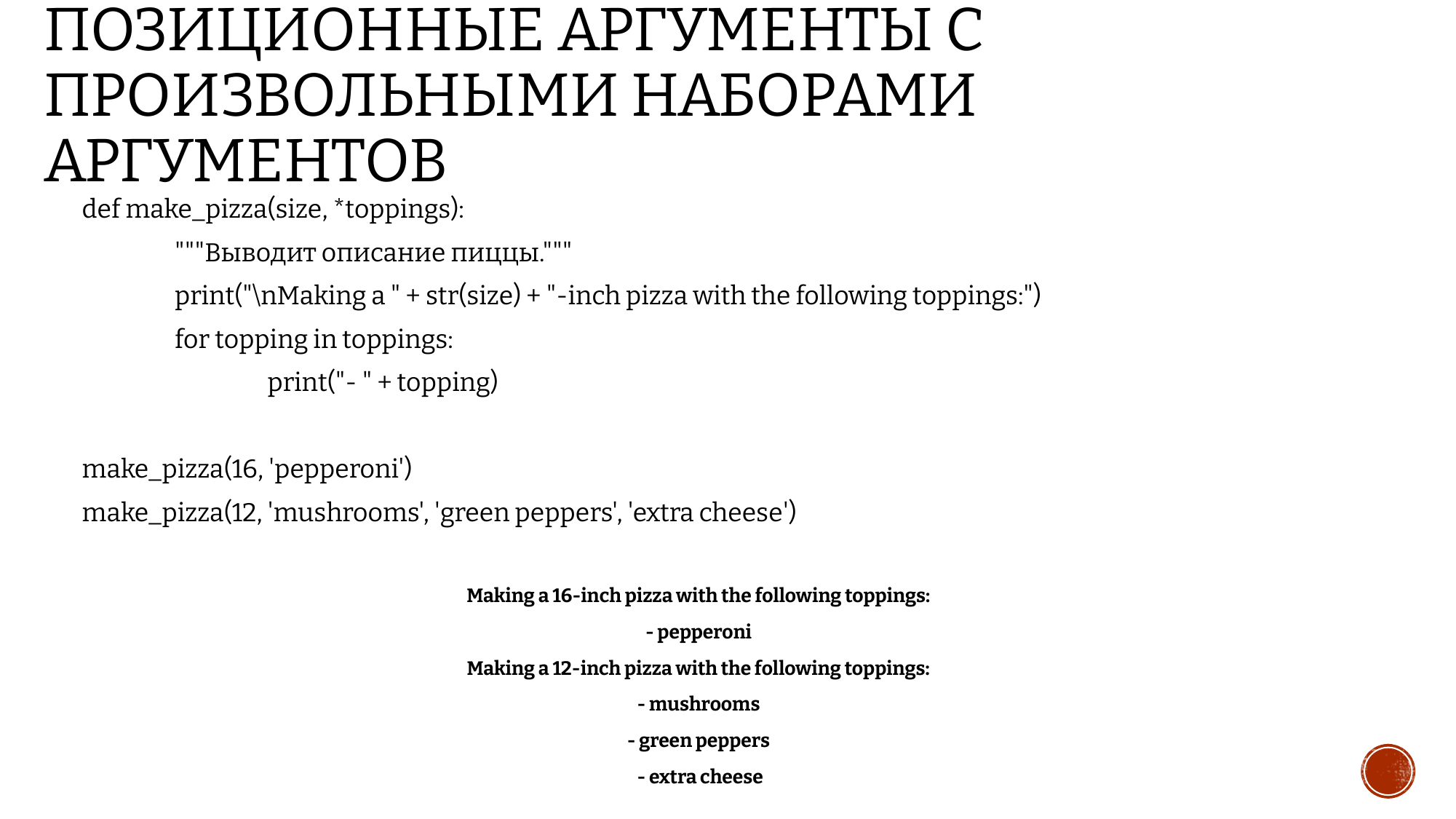

# Позиционные аргументы с произвольными наборами аргументов
def make_pizza(size, *toppings):
	"""Выводит описание пиццы."""
	print("\nMaking a " + str(size) + "-inch pizza with the following toppings:")
	for topping in toppings:
		print("- " + topping)

make_pizza(16, 'pepperoni')
make_pizza(12, 'mushrooms', 'green peppers', 'extra cheese')

Making a 16-inch pizza with the following toppings:
- pepperoni
Making a 12-inch pizza with the following toppings:
- mushrooms
- green peppers
- extra cheese